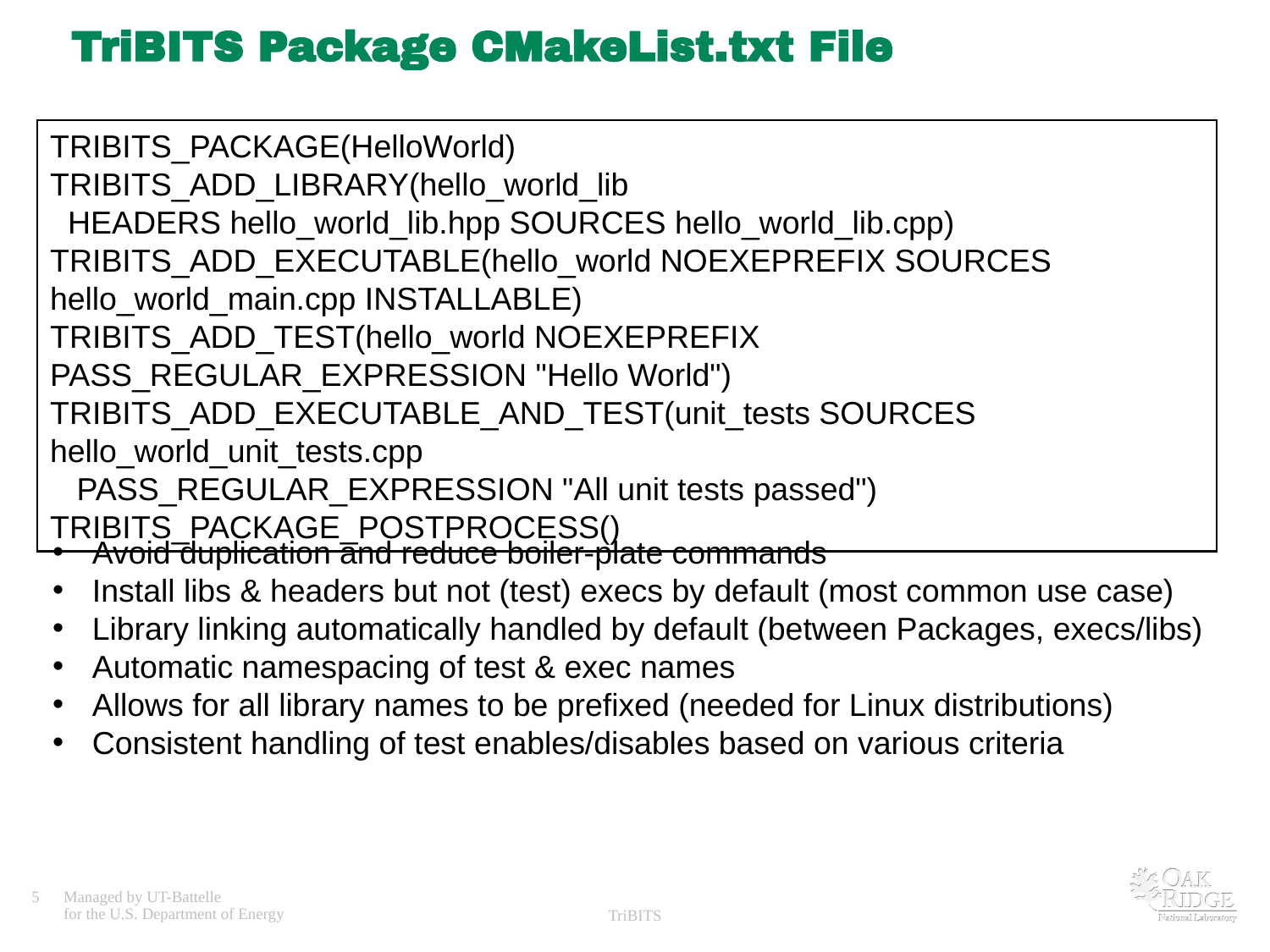

# TriBITS Package CMakeList.txt File
TRIBITS_PACKAGE(HelloWorld)
TRIBITS_ADD_LIBRARY(hello_world_lib
  HEADERS hello_world_lib.hpp SOURCES hello_world_lib.cpp)
TRIBITS_ADD_EXECUTABLE(hello_world NOEXEPREFIX SOURCES hello_world_main.cpp INSTALLABLE)
TRIBITS_ADD_TEST(hello_world NOEXEPREFIX PASS_REGULAR_EXPRESSION "Hello World")
TRIBITS_ADD_EXECUTABLE_AND_TEST(unit_tests SOURCES hello_world_unit_tests.cpp
   PASS_REGULAR_EXPRESSION "All unit tests passed")
TRIBITS_PACKAGE_POSTPROCESS()
Avoid duplication and reduce boiler-plate commands
Install libs & headers but not (test) execs by default (most common use case)
Library linking automatically handled by default (between Packages, execs/libs)
Automatic namespacing of test & exec names
Allows for all library names to be prefixed (needed for Linux distributions)
Consistent handling of test enables/disables based on various criteria